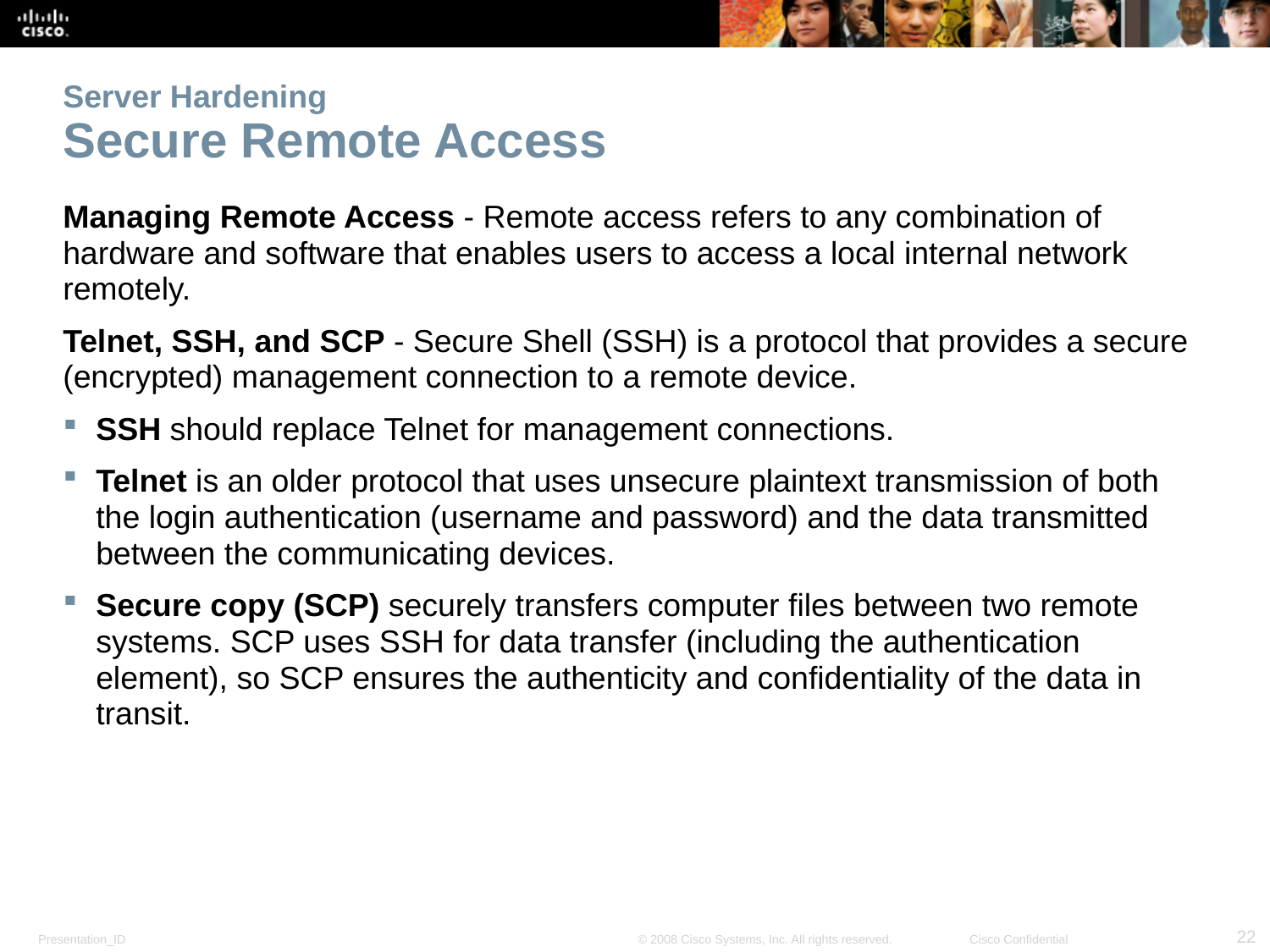

# Server Hardening Secure Remote Access
Managing Remote Access - Remote access refers to any combination of hardware and software that enables users to access a local internal network remotely.
Telnet, SSH, and SCP - Secure Shell (SSH) is a protocol that provides a secure (encrypted) management connection to a remote device.
SSH should replace Telnet for management connections.
Telnet is an older protocol that uses unsecure plaintext transmission of both the login authentication (username and password) and the data transmitted between the communicating devices.
Secure copy (SCP) securely transfers computer files between two remote systems. SCP uses SSH for data transfer (including the authentication element), so SCP ensures the authenticity and confidentiality of the data in transit.